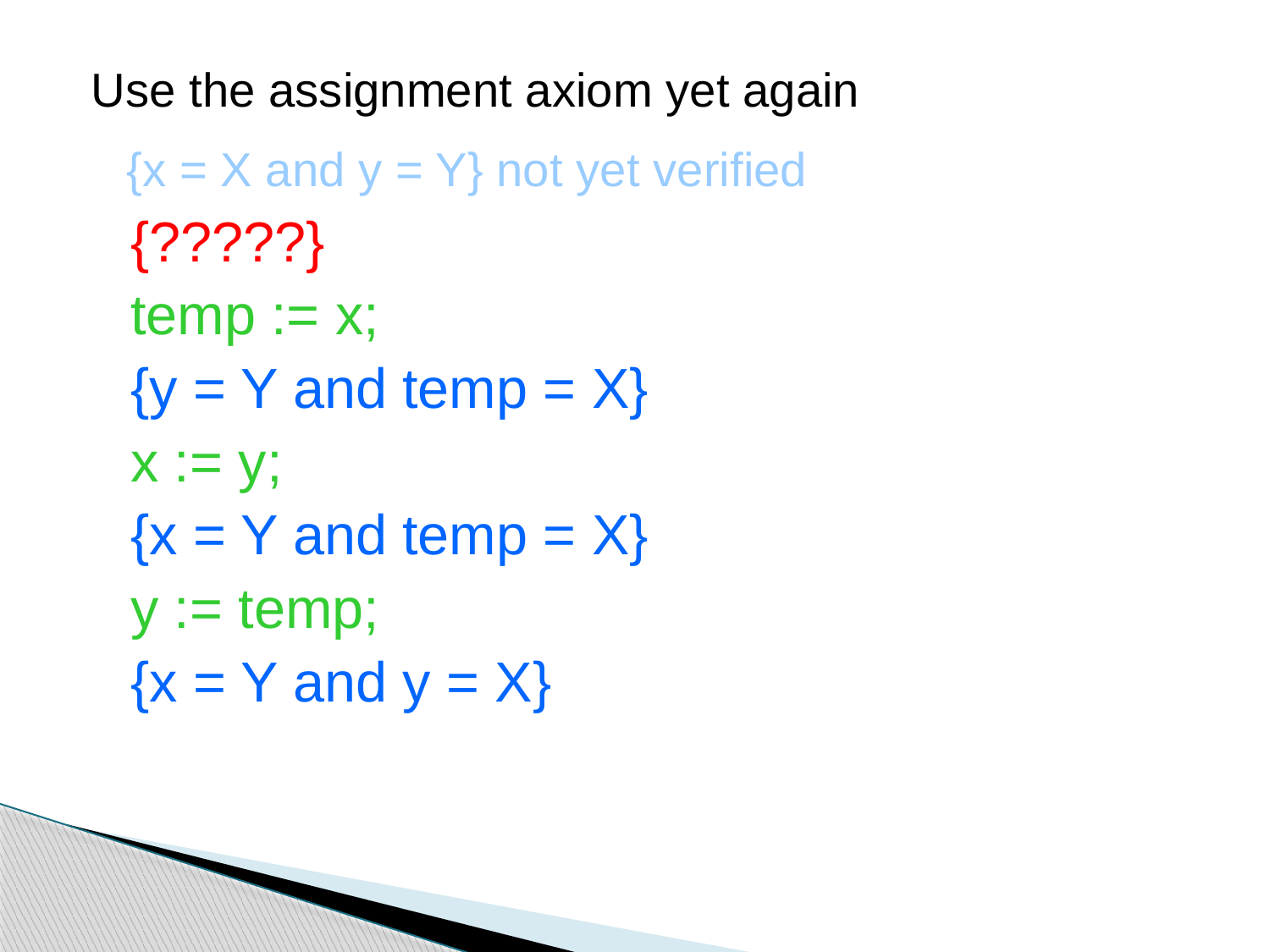

Use the assignment axiom yet again
	{x = X and y = Y} not yet verified
{?????}
temp := x;
{y = Y and temp = X}
x := y;
{x = Y and temp = X}
y := temp;
{x = Y and y = X}